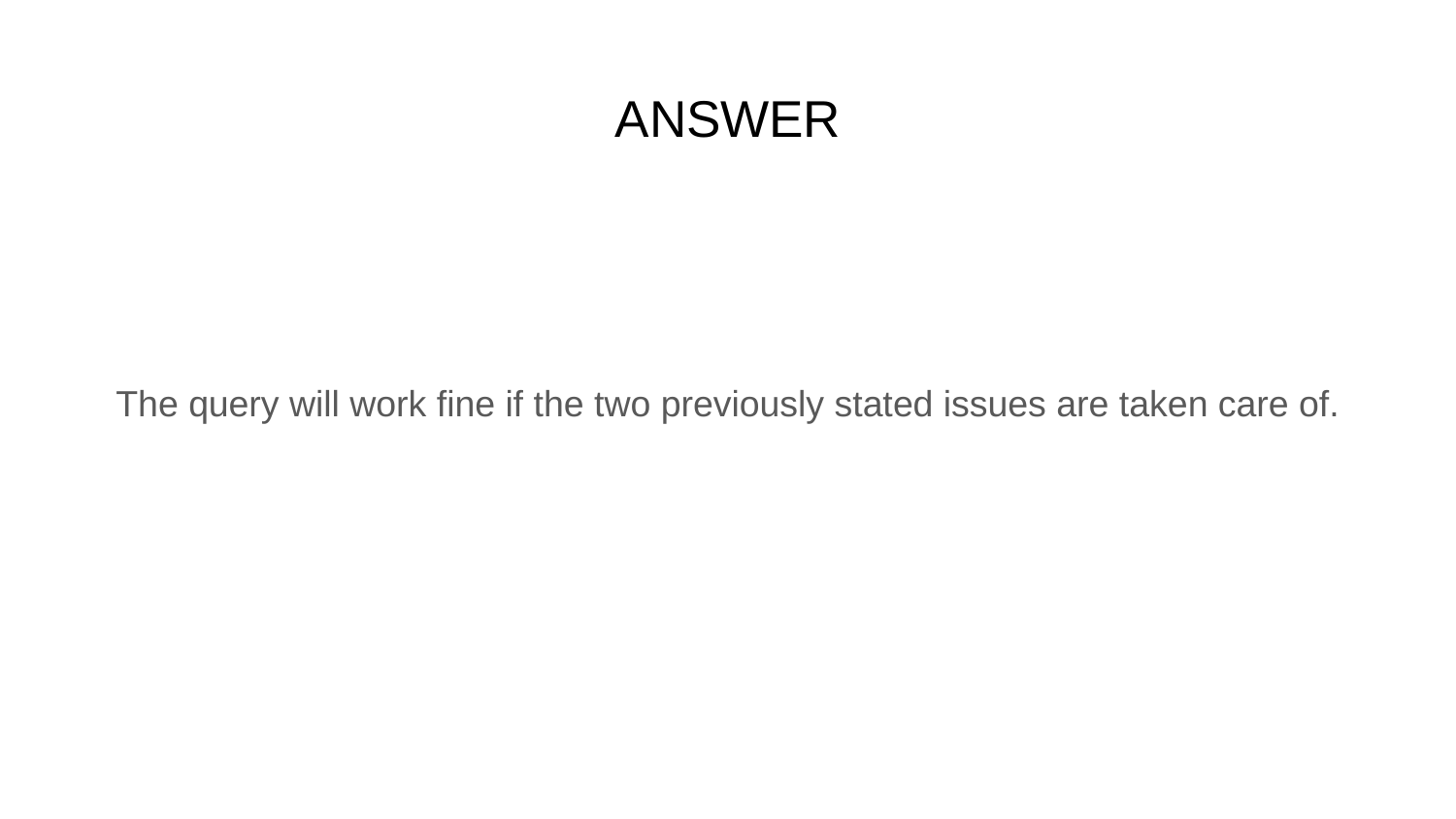

# ANSWER
The query will work fine if the two previously stated issues are taken care of.